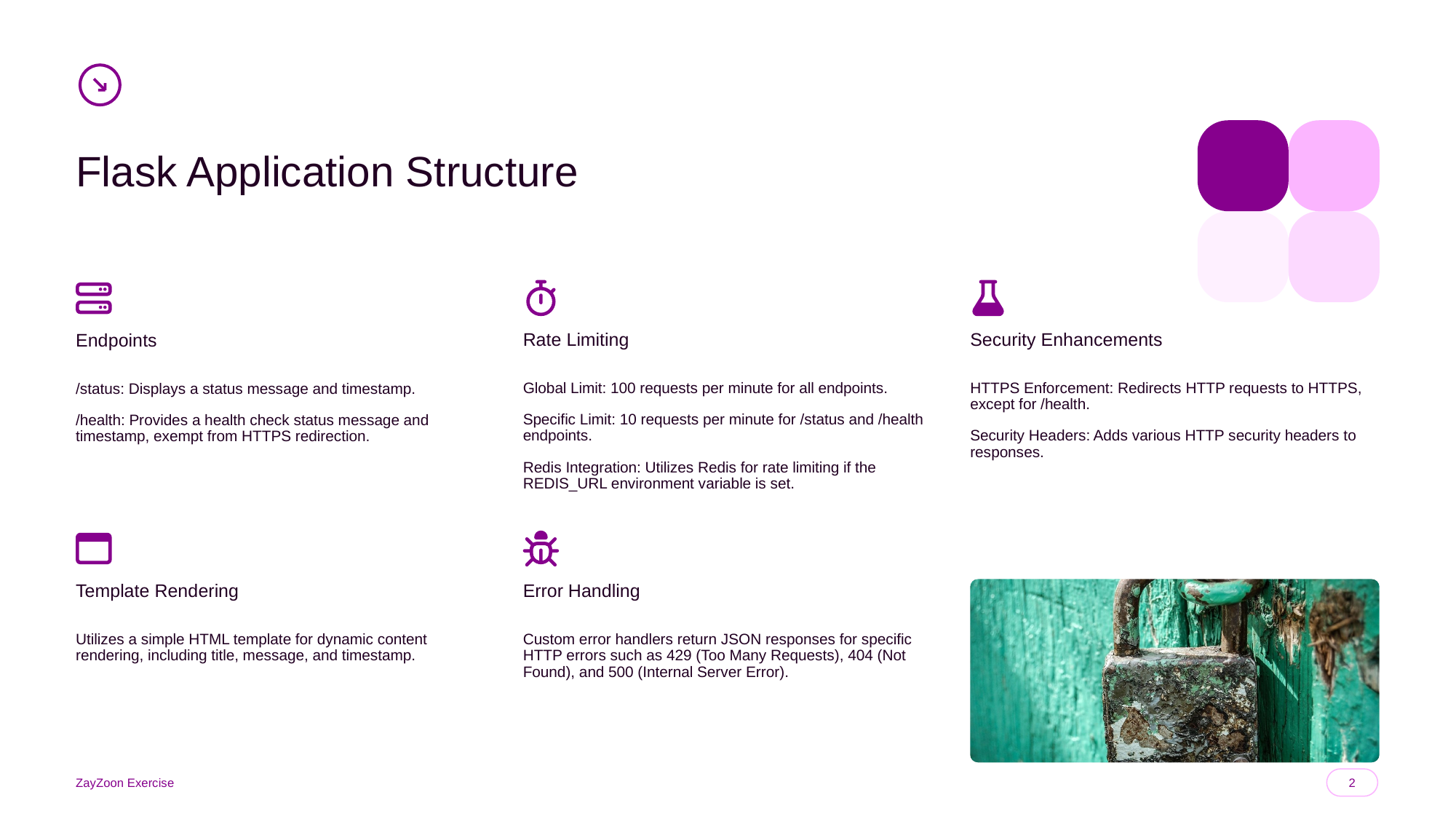

Flask Application Structure

Rate Limiting
Security Enhancements
Endpoints
Global Limit: 100 requests per minute for all endpoints.
Specific Limit: 10 requests per minute for /status and /health endpoints.
Redis Integration: Utilizes Redis for rate limiting if the REDIS_URL environment variable is set.
HTTPS Enforcement: Redirects HTTP requests to HTTPS, except for /health.
Security Headers: Adds various HTTP security headers to responses.
/status: Displays a status message and timestamp.
/health: Provides a health check status message and timestamp, exempt from HTTPS redirection.

Template Rendering
Error Handling
Utilizes a simple HTML template for dynamic content rendering, including title, message, and timestamp.
Custom error handlers return JSON responses for specific HTTP errors such as 429 (Too Many Requests), 404 (Not Found), and 500 (Internal Server Error).
2
ZayZoon Exercise